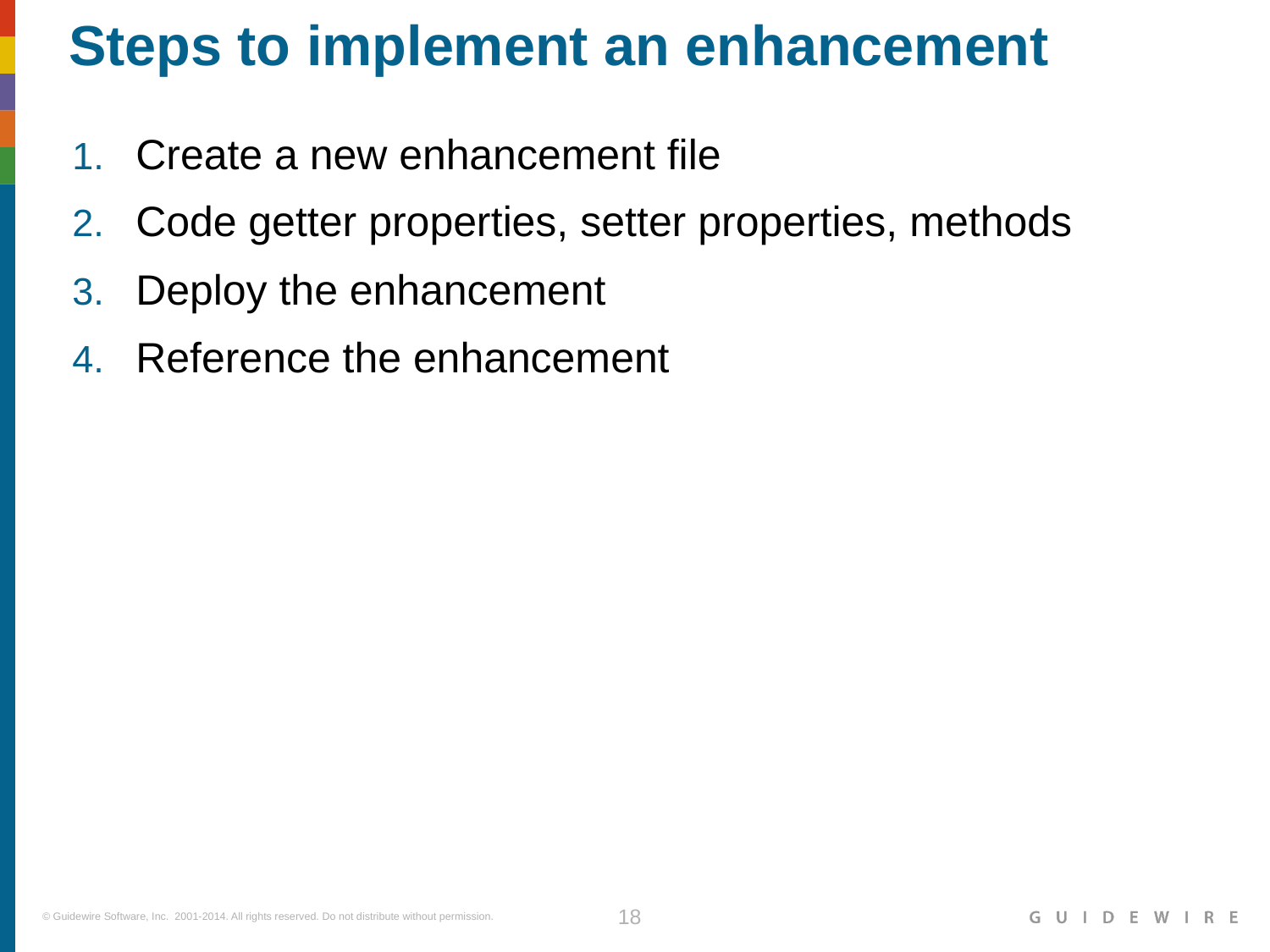

# Steps to implement an enhancement
Create a new enhancement file
Code getter properties, setter properties, methods
Deploy the enhancement
Reference the enhancement